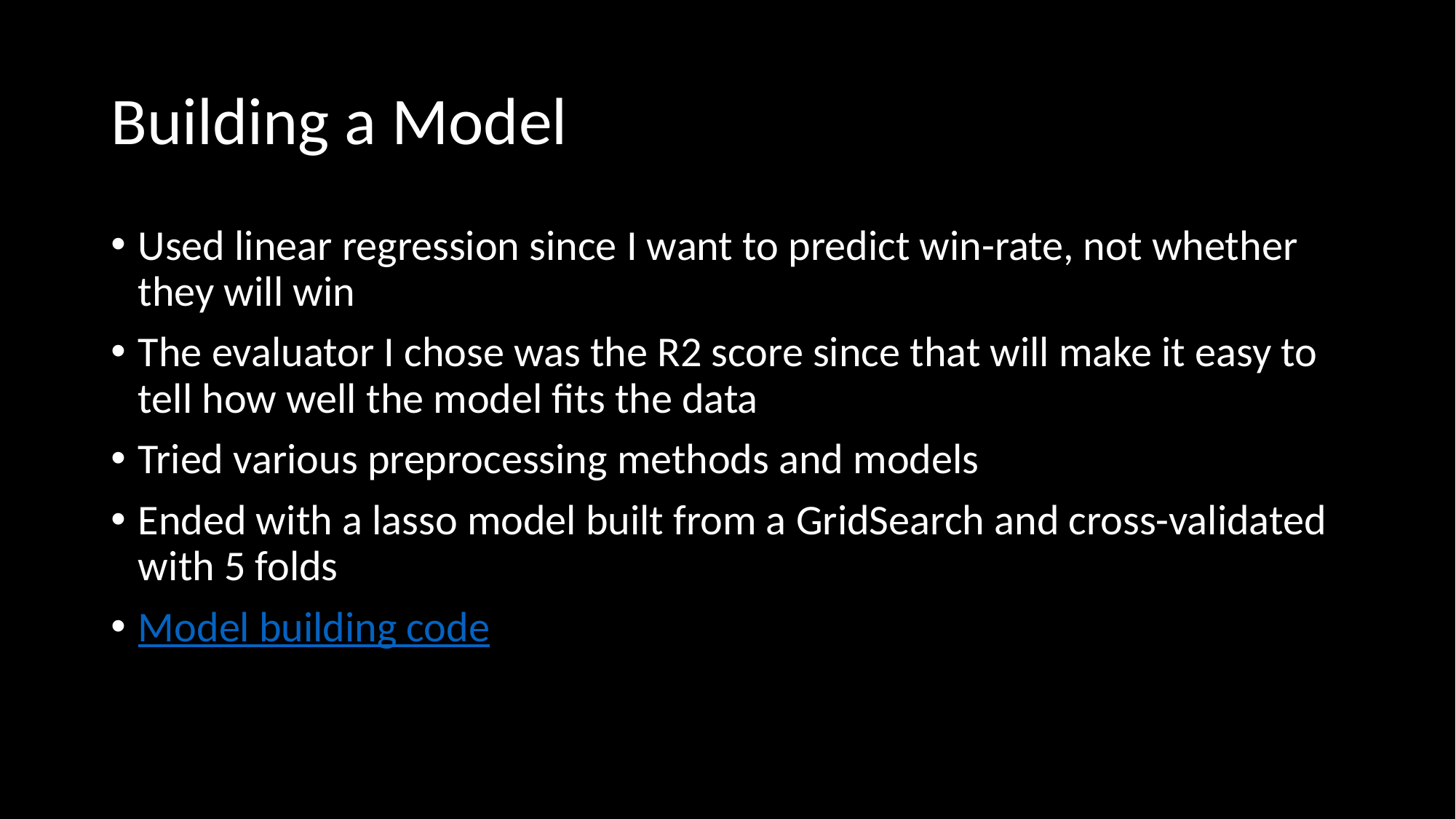

# Building a Model
Used linear regression since I want to predict win-rate, not whether they will win
The evaluator I chose was the R2 score since that will make it easy to tell how well the model fits the data
Tried various preprocessing methods and models
Ended with a lasso model built from a GridSearch and cross-validated with 5 folds
Model building code